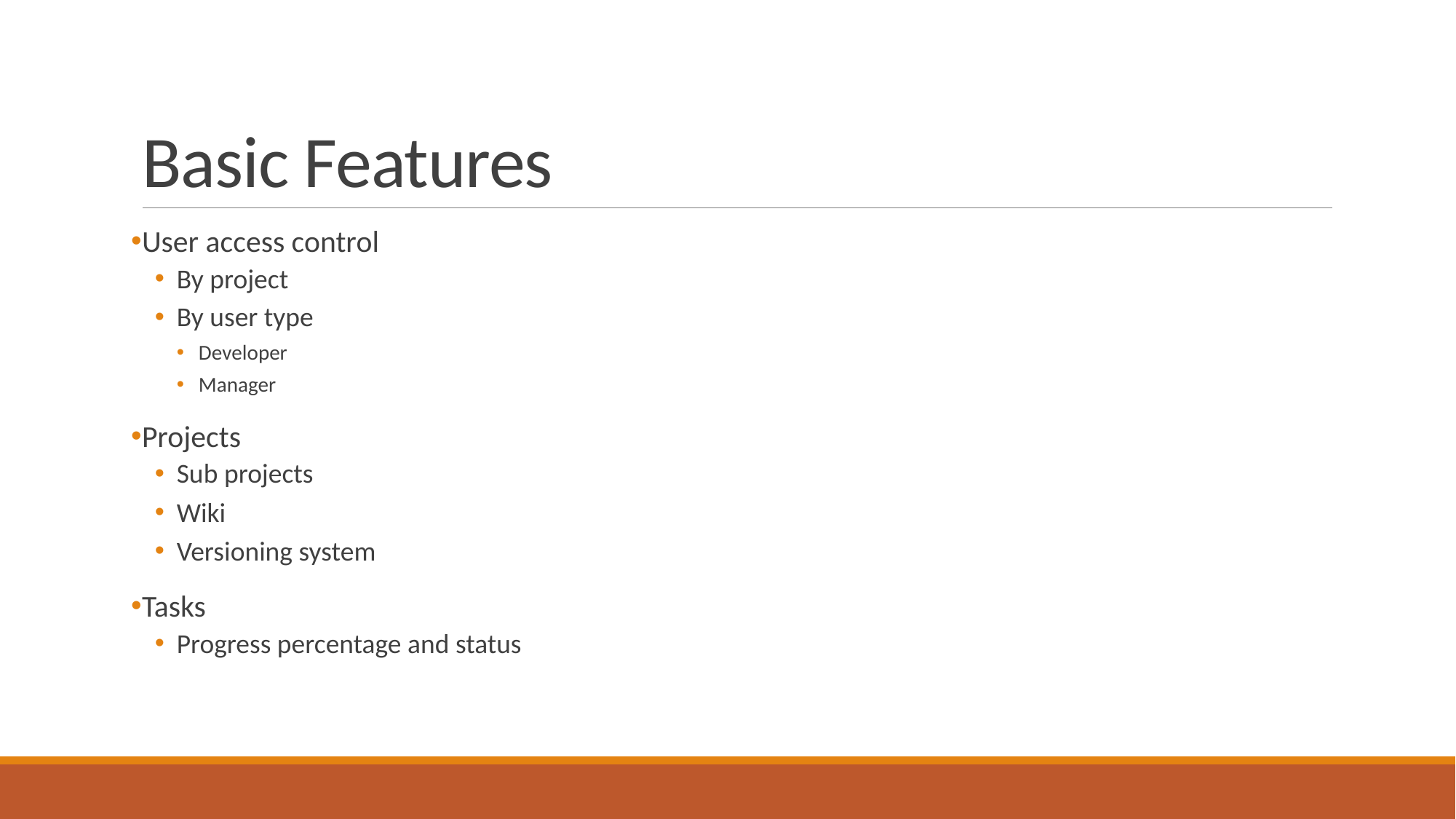

# Basic Features
User access control
By project
By user type
Developer
Manager
Projects
Sub projects
Wiki
Versioning system
Tasks
Progress percentage and status